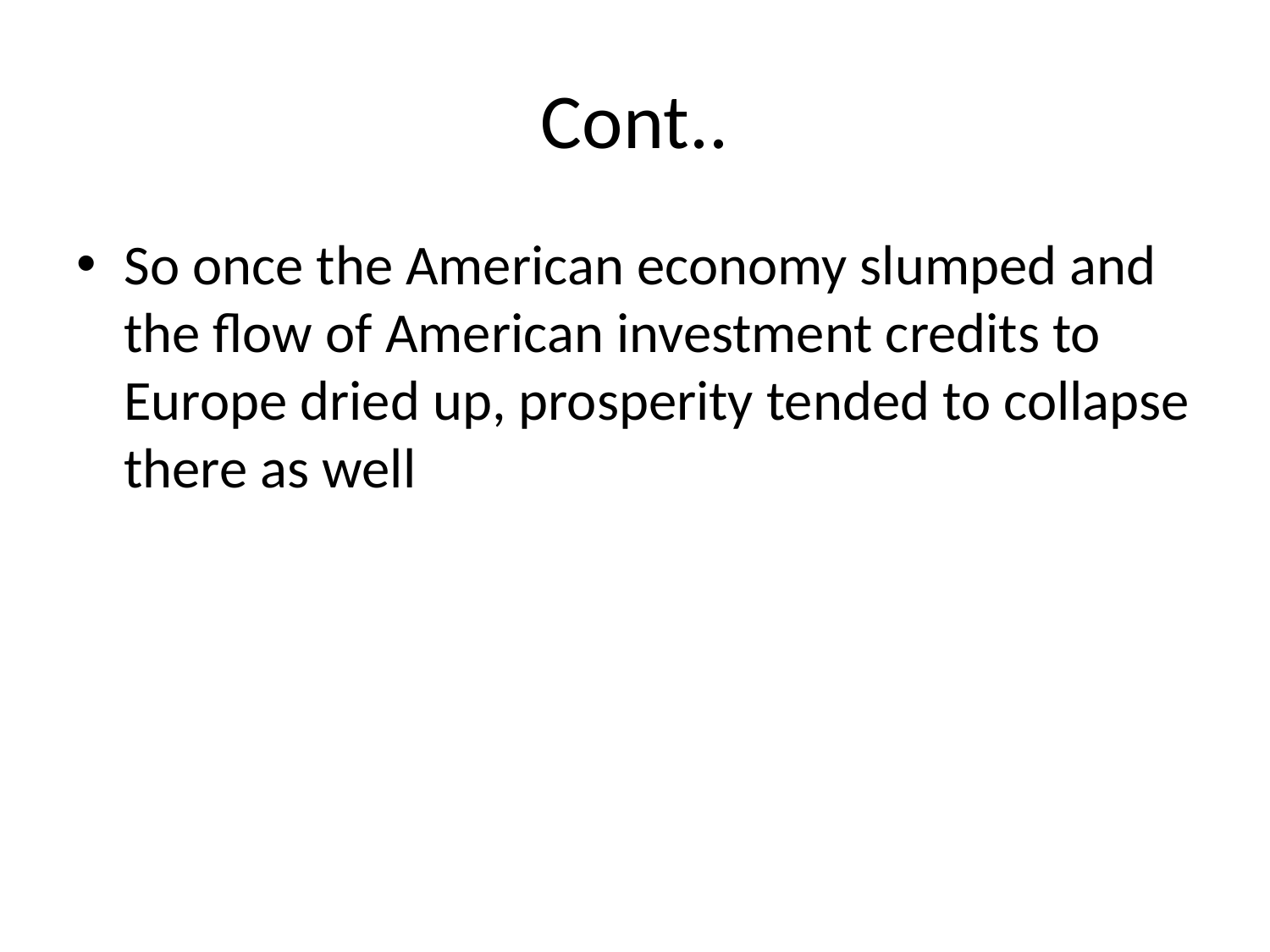

# Cont..
So once the American economy slumped and the flow of American investment credits to Europe dried up, prosperity tended to collapse there as well